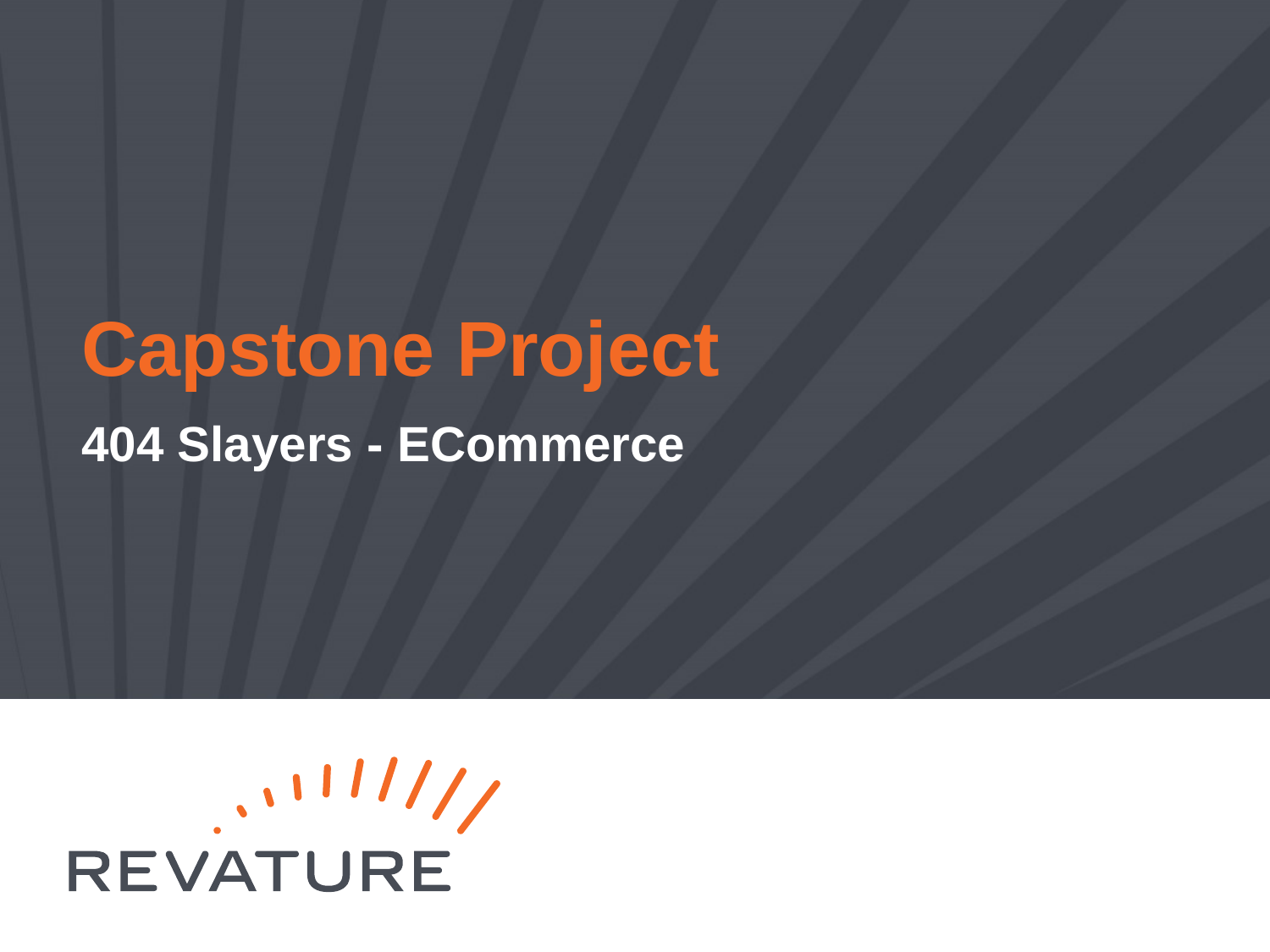

# Capstone Project
404 Slayers - ECommerce